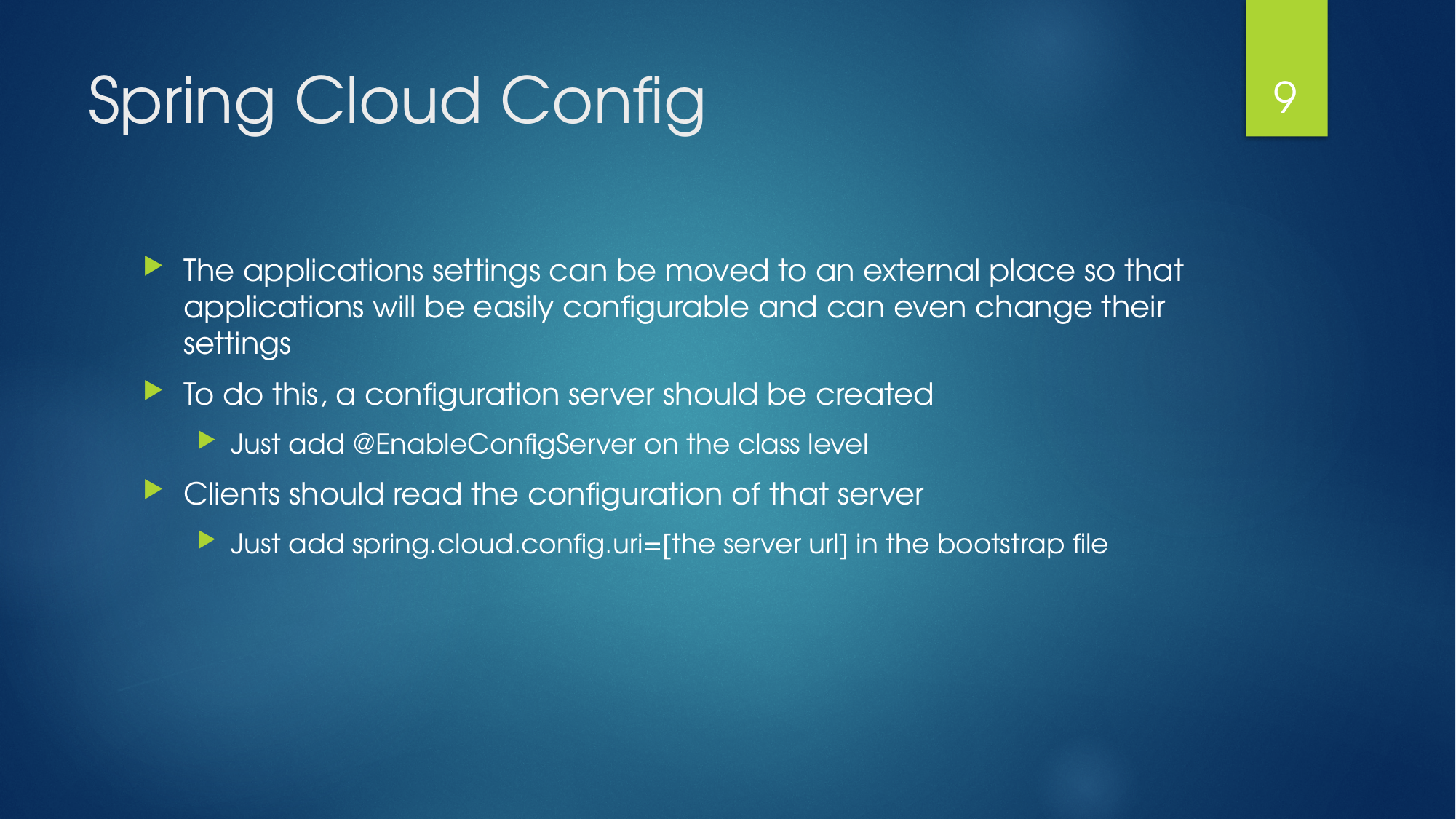

9
# Spring Cloud Config
The applications settings can be moved to an external place so that applications will be easily configurable and can even change their settings
To do this, a configuration server should be created
Just add @EnableConfigServer on the class level
Clients should read the configuration of that server
Just add spring.cloud.config.uri=[the server url] in the bootstrap file